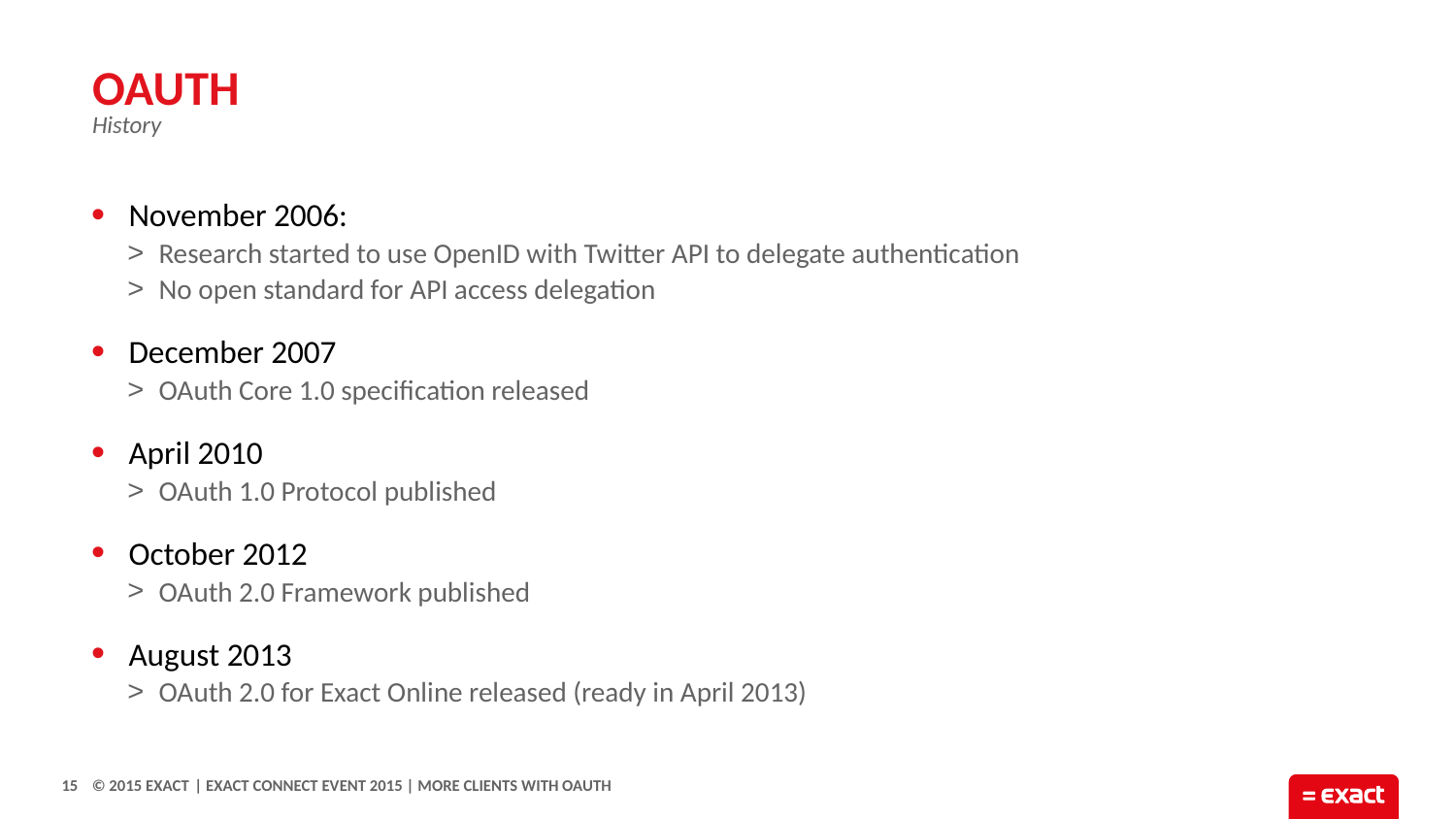

# OAUTH History
November 2006:
Research started to use OpenID with Twitter API to delegate authentication
No open standard for API access delegation
December 2007
OAuth Core 1.0 specification released
April 2010
OAuth 1.0 Protocol published
October 2012
OAuth 2.0 Framework published
August 2013
OAuth 2.0 for Exact Online released (ready in April 2013)
15
| Exact Connect event 2015 | More clients with OAuth